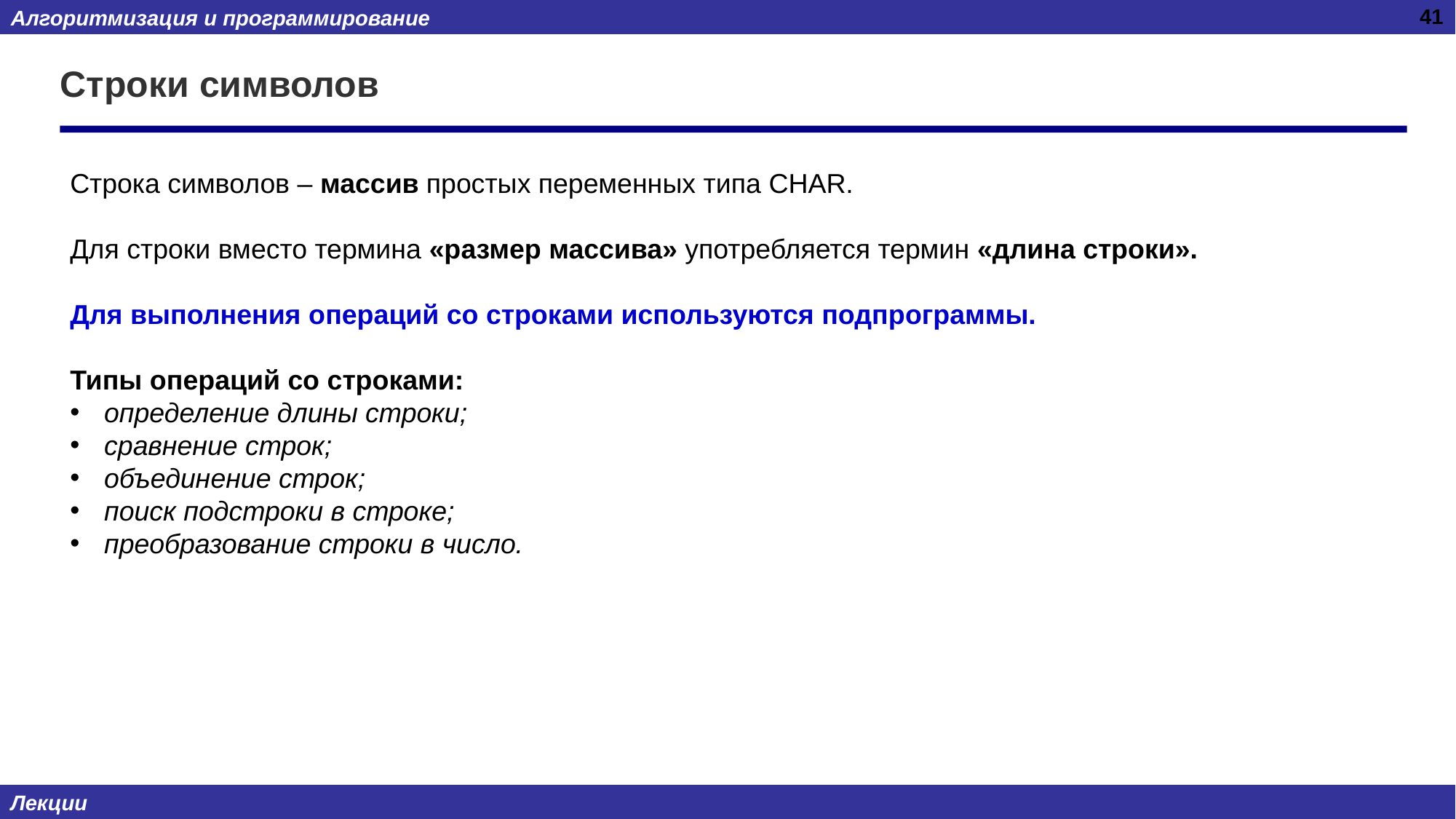

41
# Строки символов
Строка символов – массив простых переменных типа CHAR.

Для строки вместо термина «размер массива» употребляется термин «длина строки».

Для выполнения операций со строками используются подпрограммы.

Типы операций со строками:
определение длины строки;
сравнение строк;
объединение строк;
поиск подстроки в строке;
преобразование строки в число.